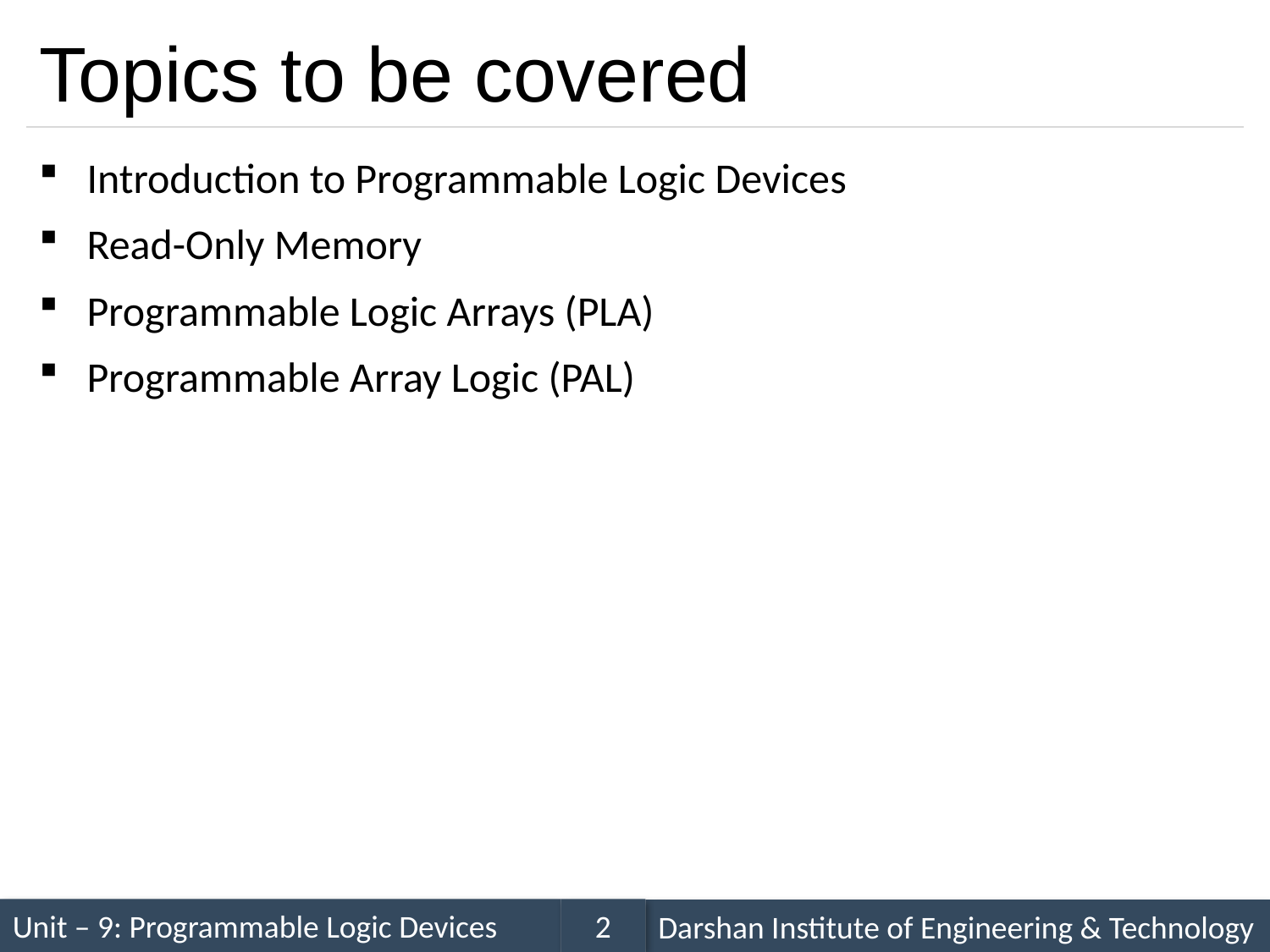

# Topics to be covered
Introduction to Programmable Logic Devices
Read-Only Memory
Programmable Logic Arrays (PLA)
Programmable Array Logic (PAL)